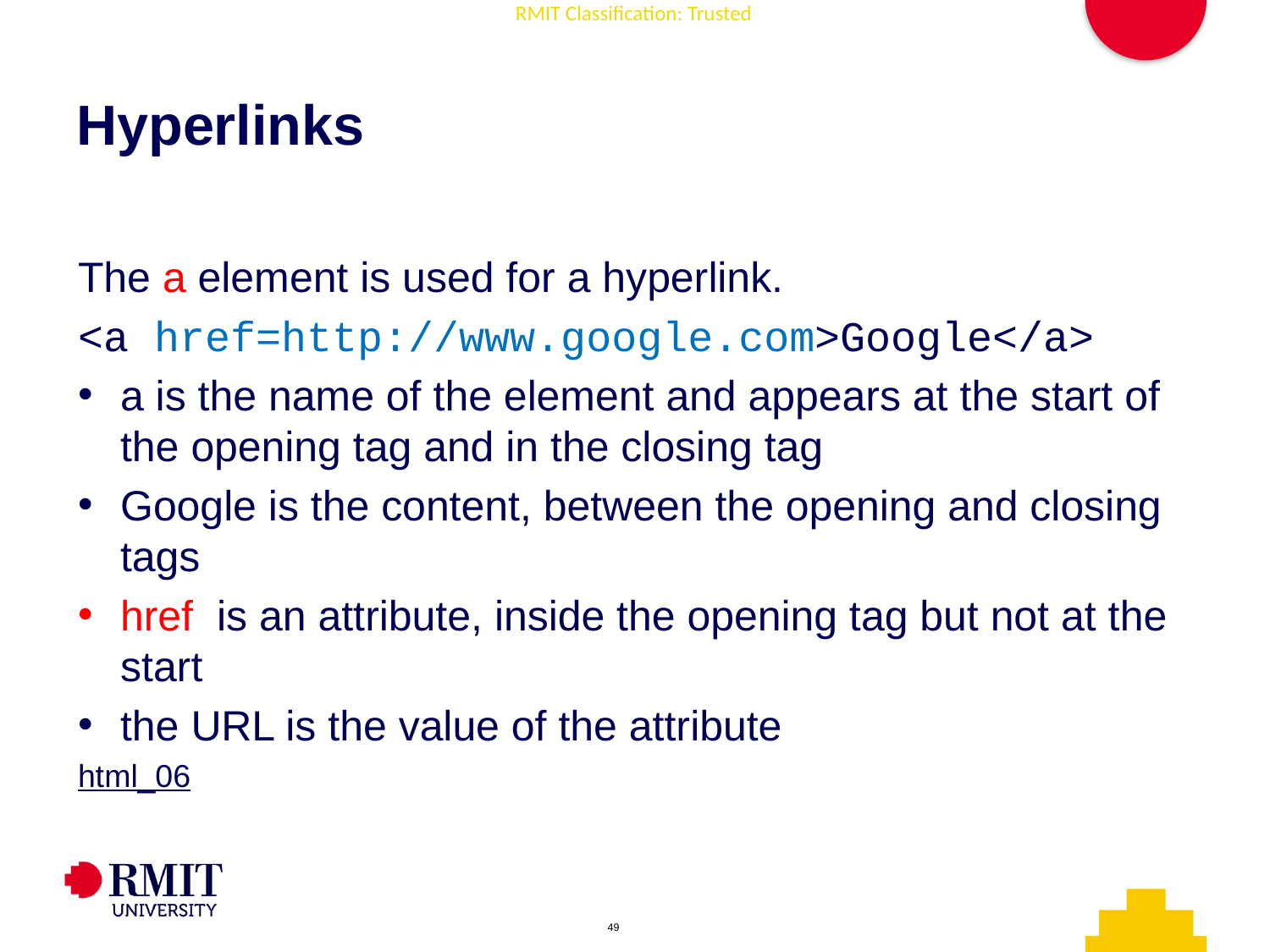

# Hyperlinks
The a element is used for a hyperlink.
<a href=http://www.google.com>Google</a>
a is the name of the element and appears at the start of the opening tag and in the closing tag
Google is the content, between the opening and closing tags
href  is an attribute, inside the opening tag but not at the start
the URL is the value of the attribute
html_06
AD006 Associate Degree in IT